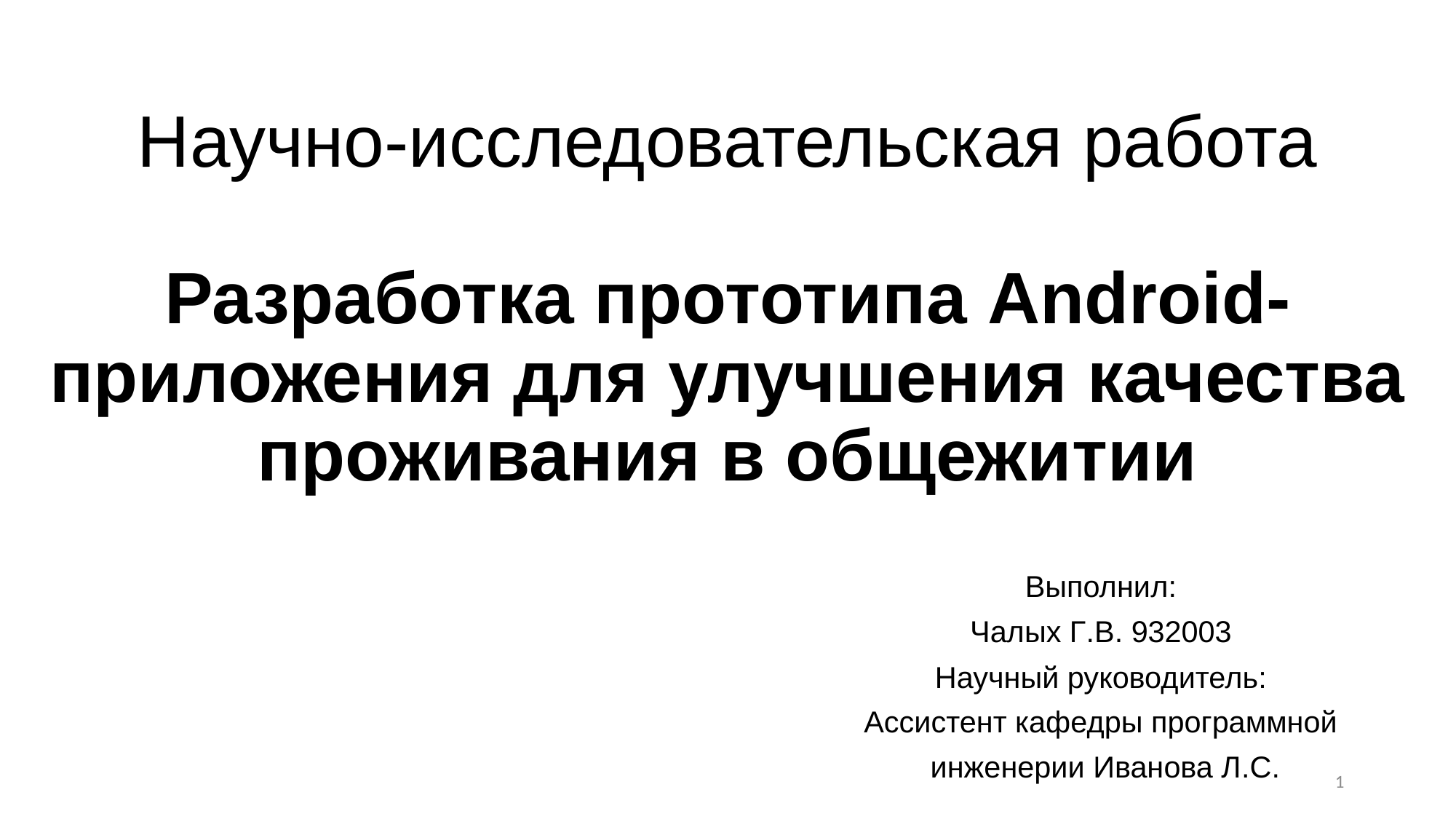

# Научно-исследовательская работа Разработка прототипа Android-приложения для улучшения качества проживания в общежитии
Выполнил:
Чалых Г.В. 932003
Научный руководитель:
Ассистент кафедры программной
 инженерии Иванова Л.С.
1